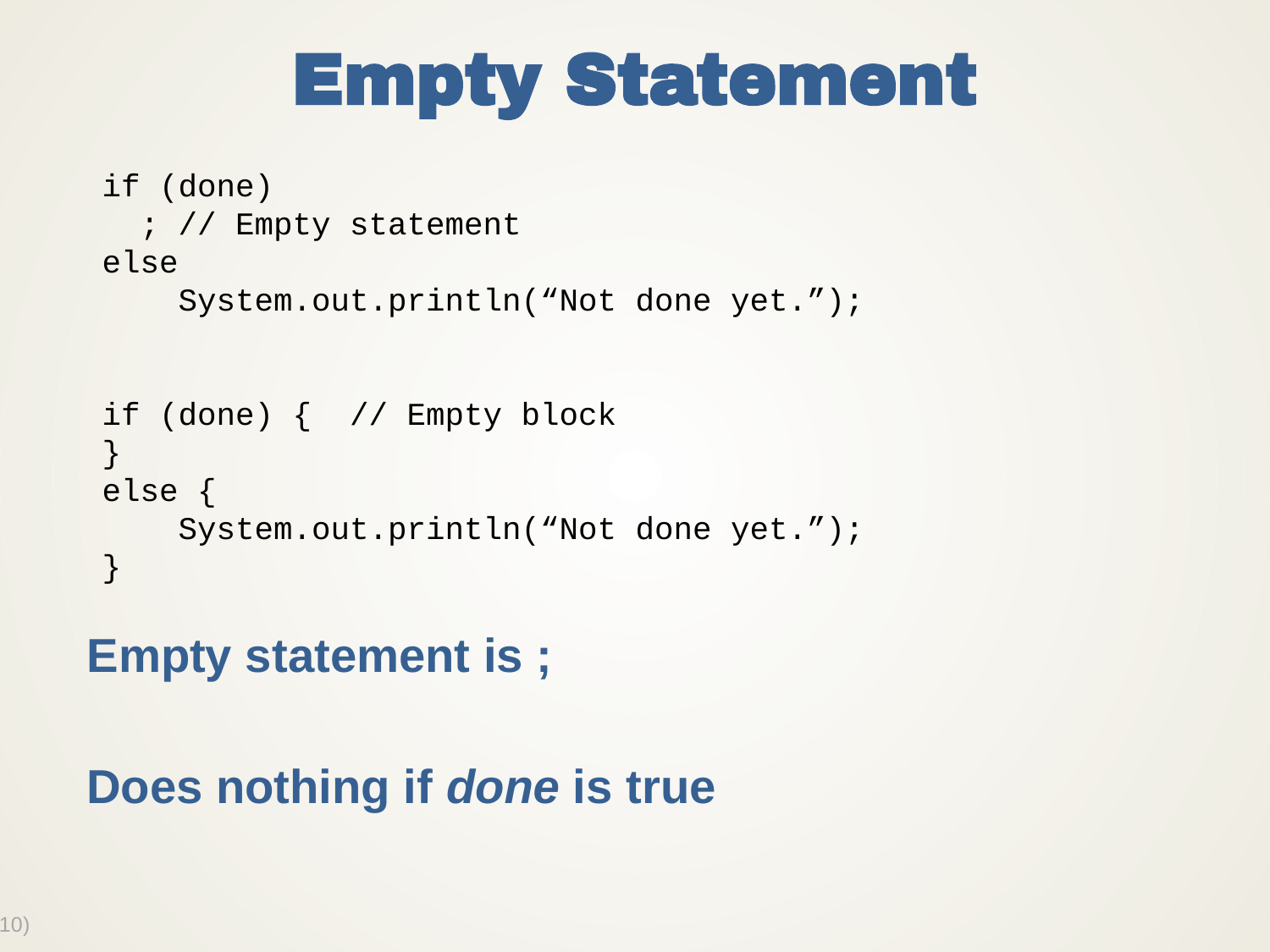

# Empty Statement

Empty statement is ;

Does nothing if done is true
if (done)
  ; // Empty statement
else
    System.out.println(“Not done yet.”);

if (done) {  // Empty block
}
else {
    System.out.println(“Not done yet.”);
}